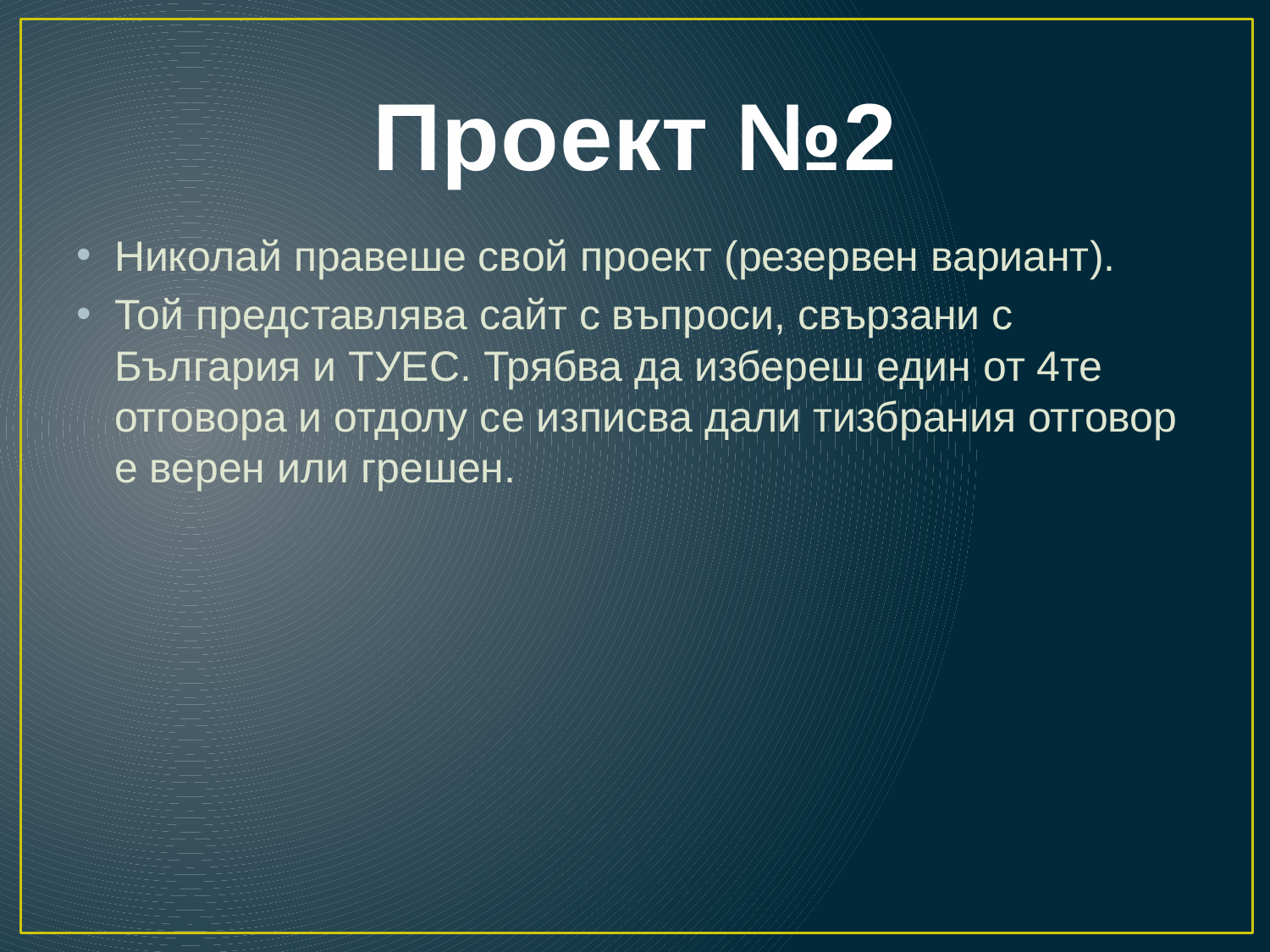

# Проект №2
Николай правеше свой проект (резервен вариант).
Той представлява сайт с въпроси, свързани с България и ТУЕС. Трябва да избереш един от 4те отговора и отдолу се изписва дали тизбрания отговор е верен или грешен.